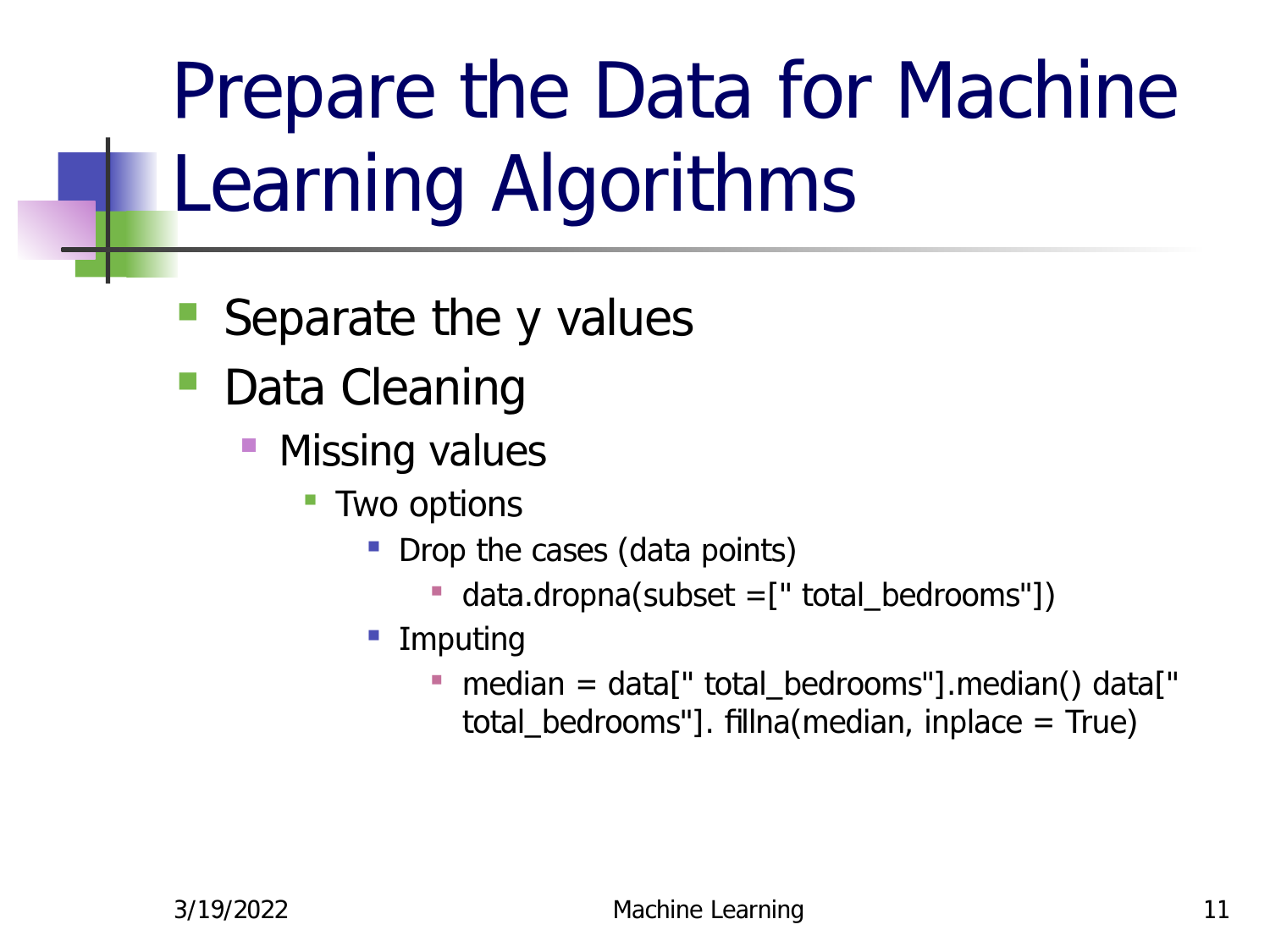

# Prepare the Data for Machine Learning Algorithms
Separate the y values
Data Cleaning
Missing values
Two options
Drop the cases (data points)
data.dropna(subset =[" total_bedrooms"])
Imputing
median = data[" total_bedrooms"].median() data[" total_bedrooms"]. fillna(median, inplace = True)
3/19/2022
Machine Learning
11